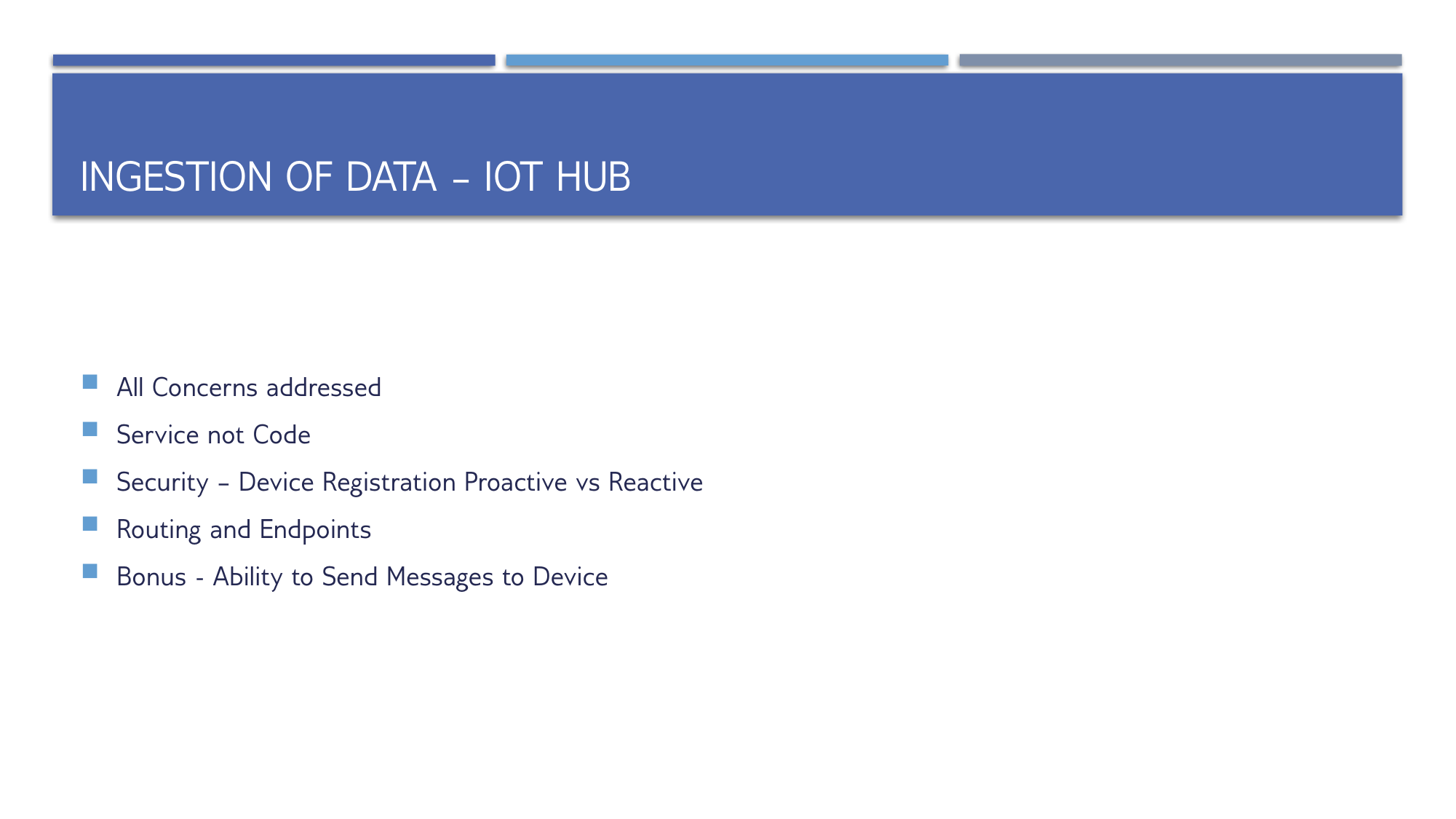

# Ingestion of Data – Iot Hub
All Concerns addressed
Service not Code
Security – Device Registration Proactive vs Reactive
Routing and Endpoints
Bonus - Ability to Send Messages to Device